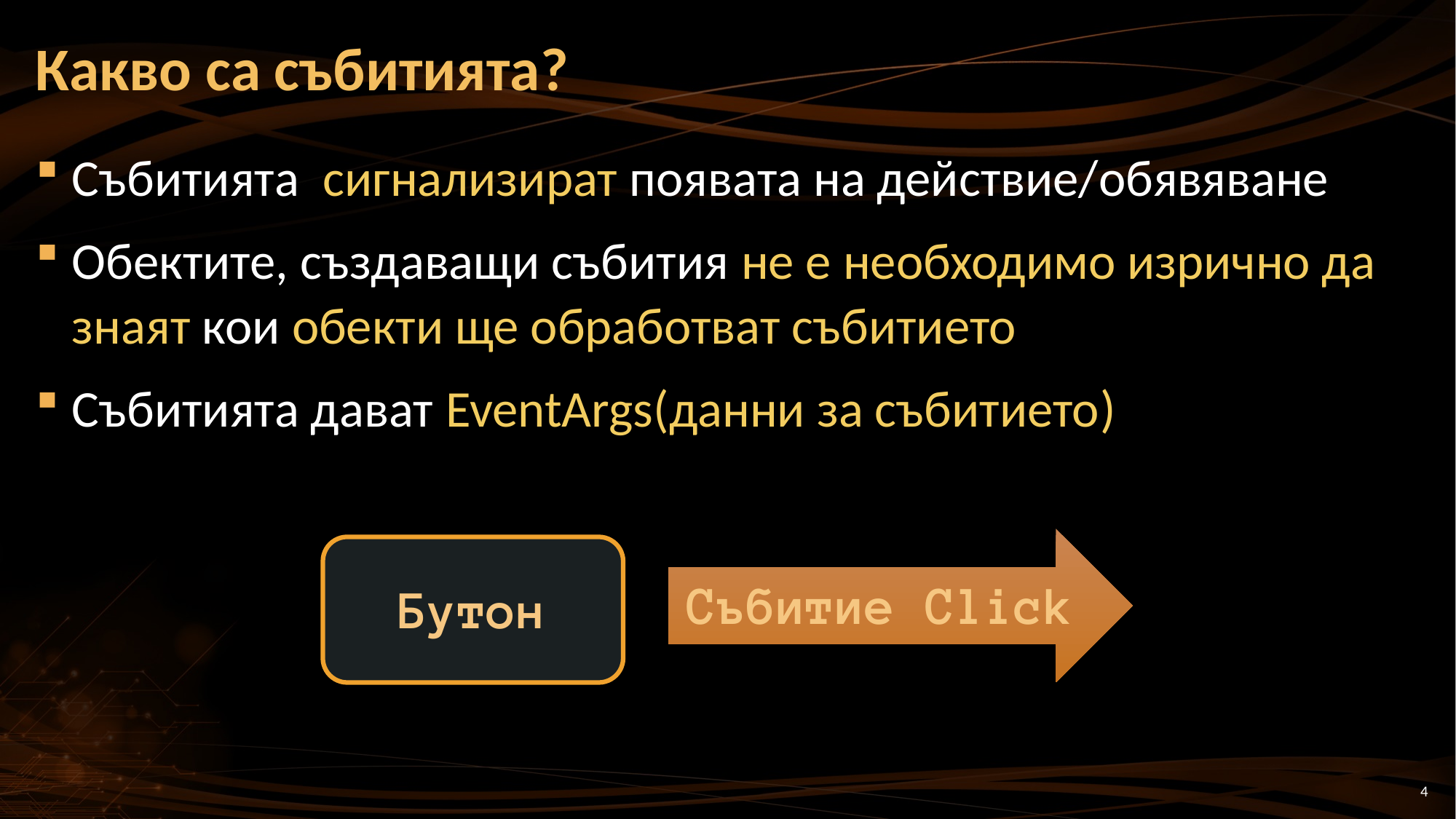

# Какво са събитията?
Събитията  сигнализират появата на действие/обявяване
Обектите, създаващи събития не е необходимо изрично да знаят кои обекти ще обработват събитието
Събитията дават EventArgs(данни за събитието)
Събитие Click
Бутон
4